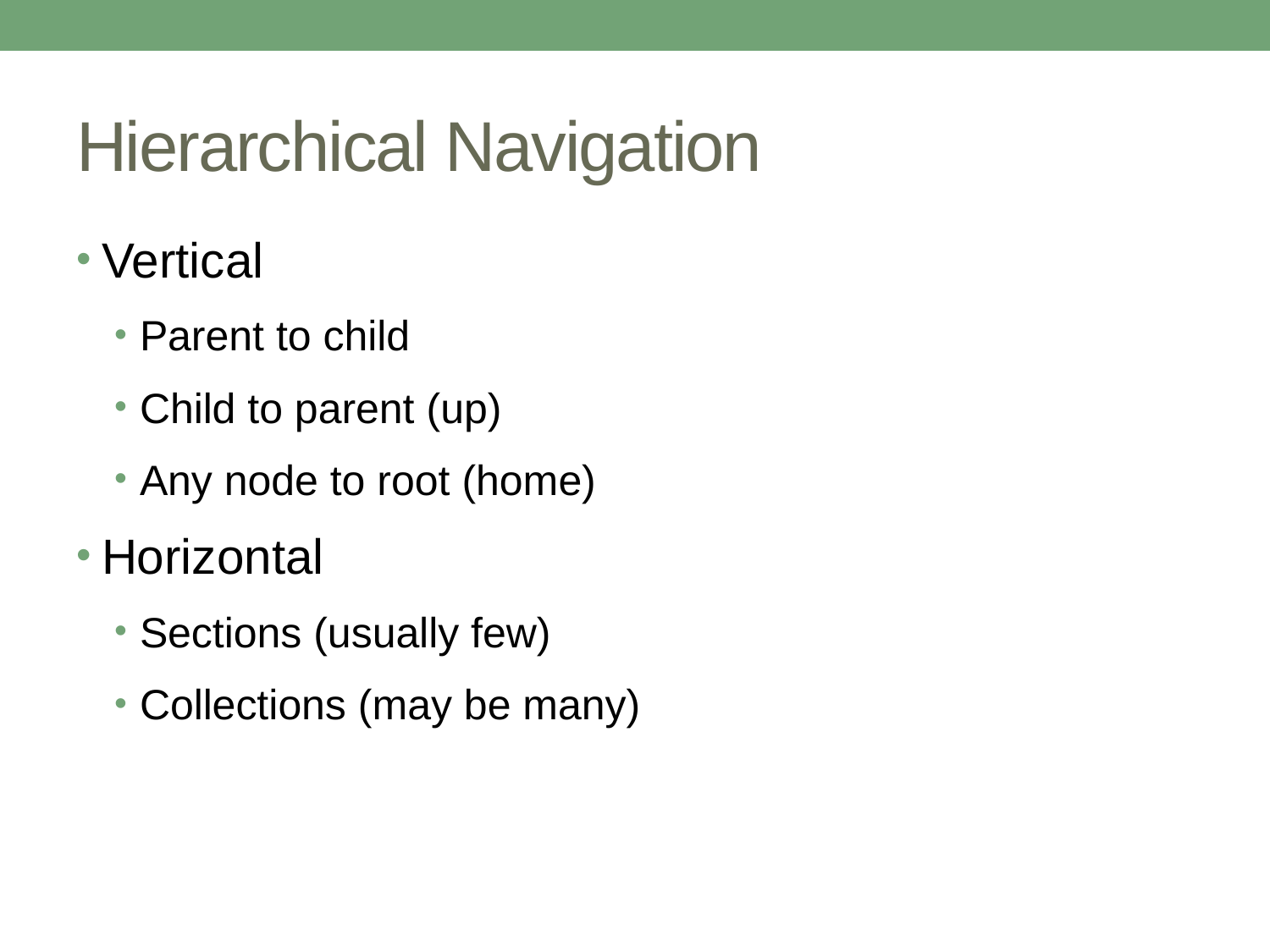

# Hierarchical Navigation
Vertical
Parent to child
Child to parent (up)
Any node to root (home)
Horizontal
Sections (usually few)
Collections (may be many)